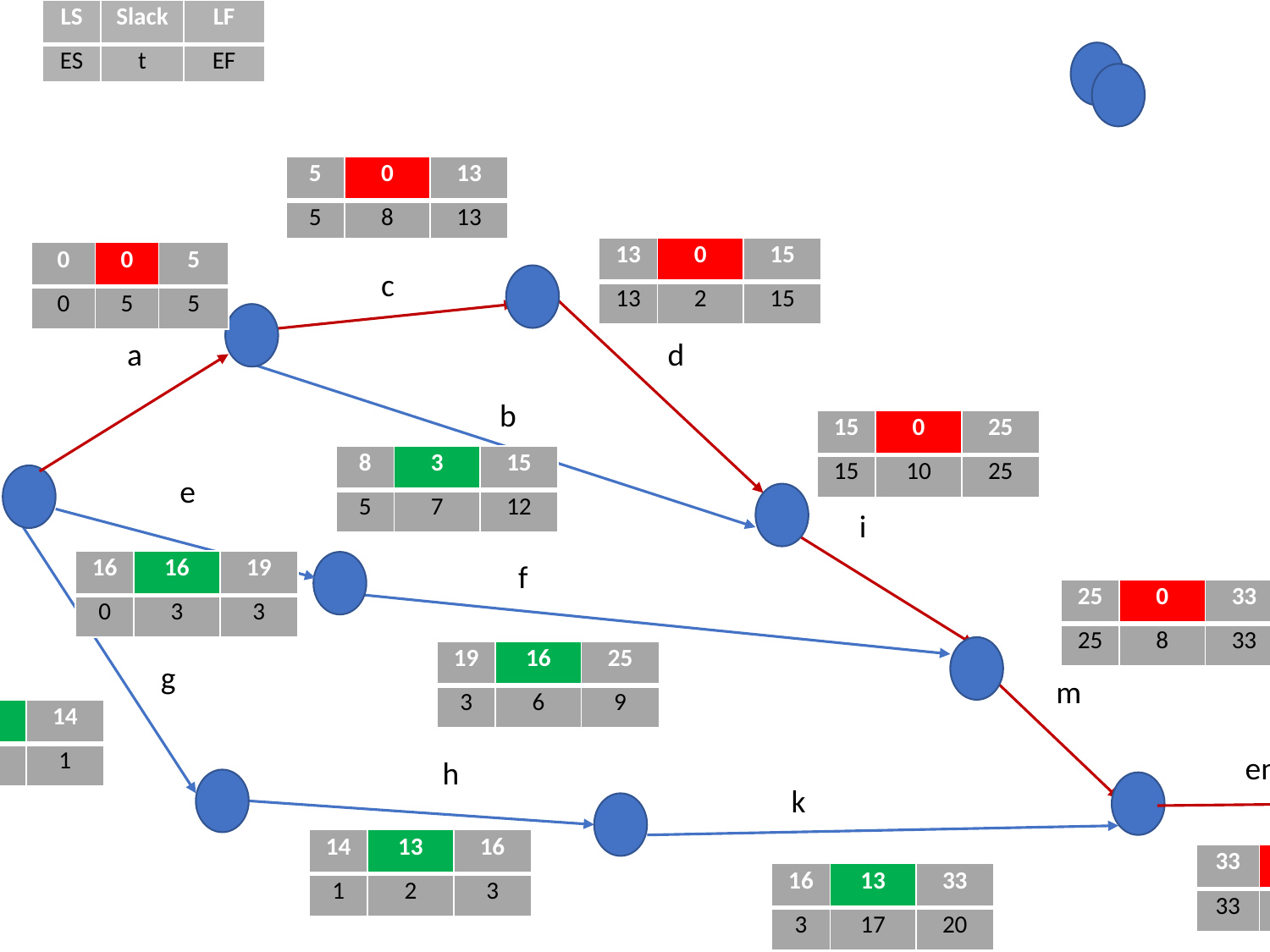

| Activity | Predecessor | Time in days |
| --- | --- | --- |
| a | ---- | 5 |
| c | a | 8 |
| d | c | 2 |
| b | a | 7 |
| e | --- | 3 |
| f | e | 6 |
| i | b, d | 10 |
| m | f, i | 8 |
| g | --- | 1 |
| h | g | 2 |
| k | h | 17 |
| end | k, m |  |
| LS | Slack | LF |
| --- | --- | --- |
| ES | t | EF |

| 5 | 0 | 13 |
| --- | --- | --- |
| 5 | 8 | 13 |
| 13 | 0 | 15 |
| --- | --- | --- |
| 13 | 2 | 15 |
| 0 | 0 | 5 |
| --- | --- | --- |
| 0 | 5 | 5 |
c

d
a
b
| 15 | 0 | 25 |
| --- | --- | --- |
| 15 | 10 | 25 |
| 8 | 3 | 15 |
| --- | --- | --- |
| 5 | 7 | 12 |

e

i
f
| 16 | 16 | 19 |
| --- | --- | --- |
| 0 | 3 | 3 |

| 25 | 0 | 33 |
| --- | --- | --- |
| 25 | 8 | 33 |

| 19 | 16 | 25 |
| --- | --- | --- |
| 3 | 6 | 9 |
g
m
| 13 | 13 | 14 |
| --- | --- | --- |
| 0 | 1 | 1 |
end
h

k

| 14 | 13 | 16 |
| --- | --- | --- |
| 1 | 2 | 3 |
| 33 | 0 | 33 |
| --- | --- | --- |
| 33 | 0 | 33 |
| 16 | 13 | 33 |
| --- | --- | --- |
| 3 | 17 | 20 |